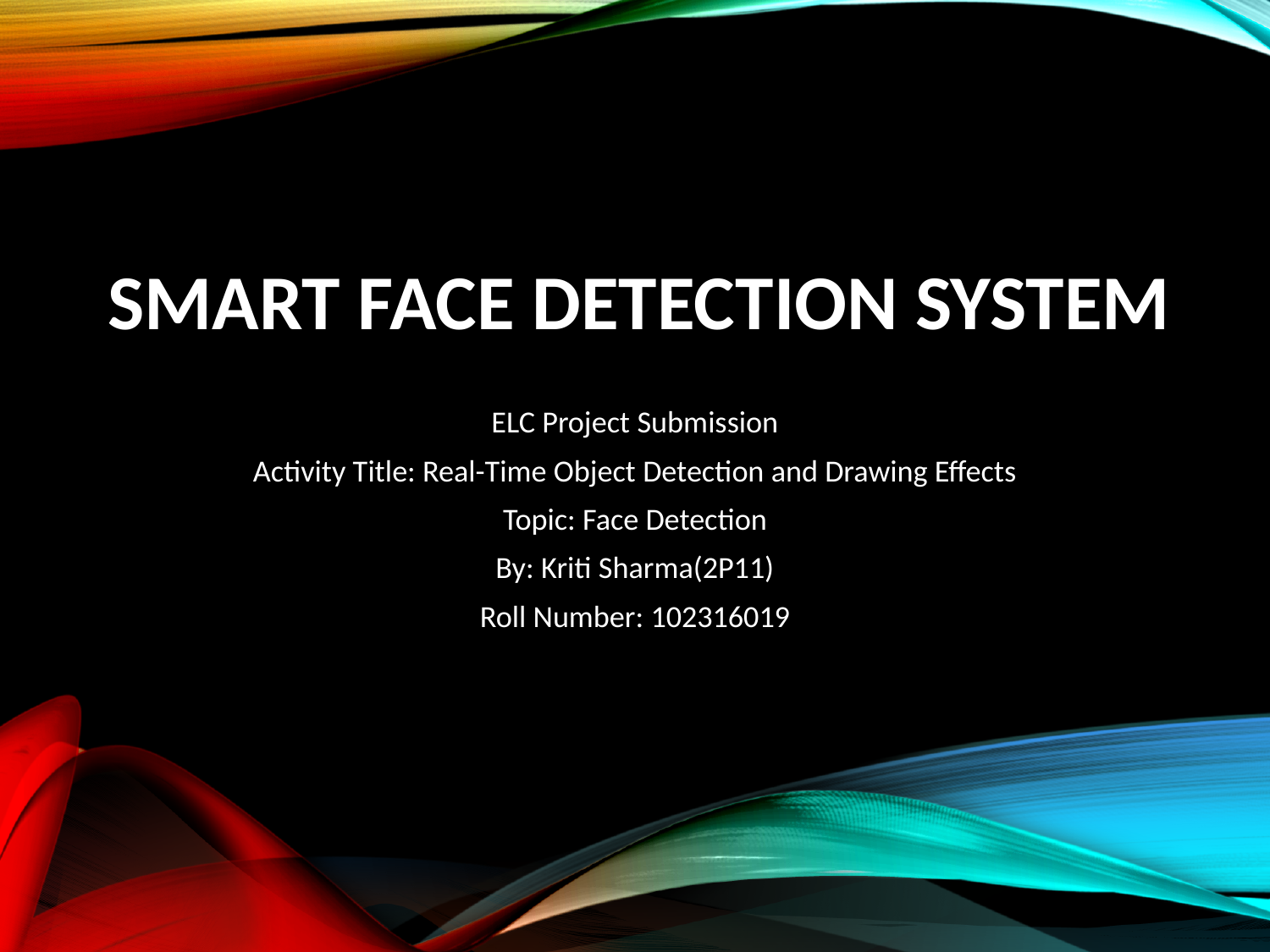

# Smart Face Detection System
ELC Project Submission
Activity Title: Real-Time Object Detection and Drawing Effects
Topic: Face Detection
By: Kriti Sharma(2P11)
Roll Number: 102316019